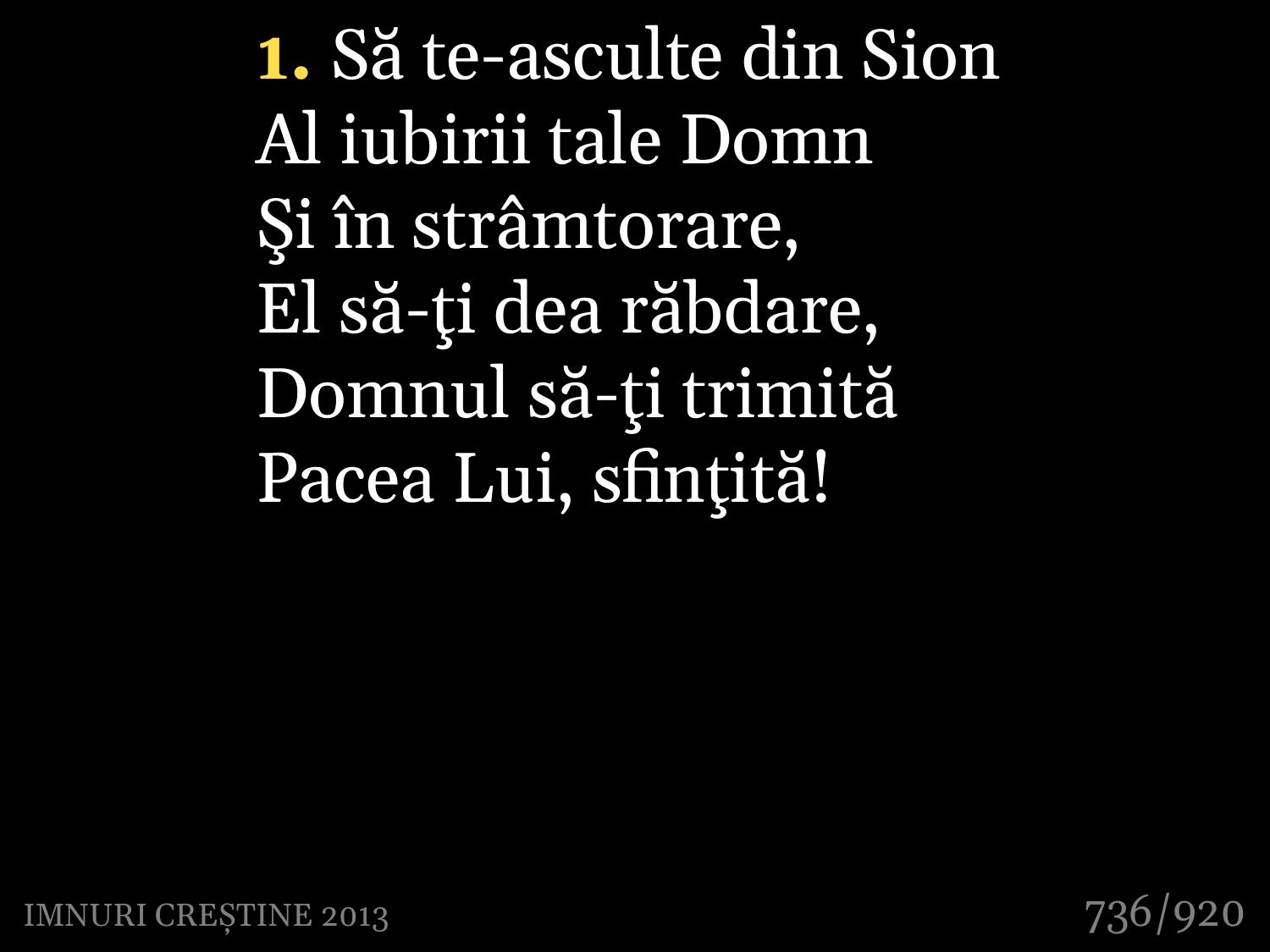

1. Să te-asculte din Sion
Al iubirii tale Domn
Şi în strâmtorare,
El să-ţi dea răbdare,
Domnul să-ţi trimită
Pacea Lui, sfinţită!
736/920
IMNURI CREȘTINE 2013